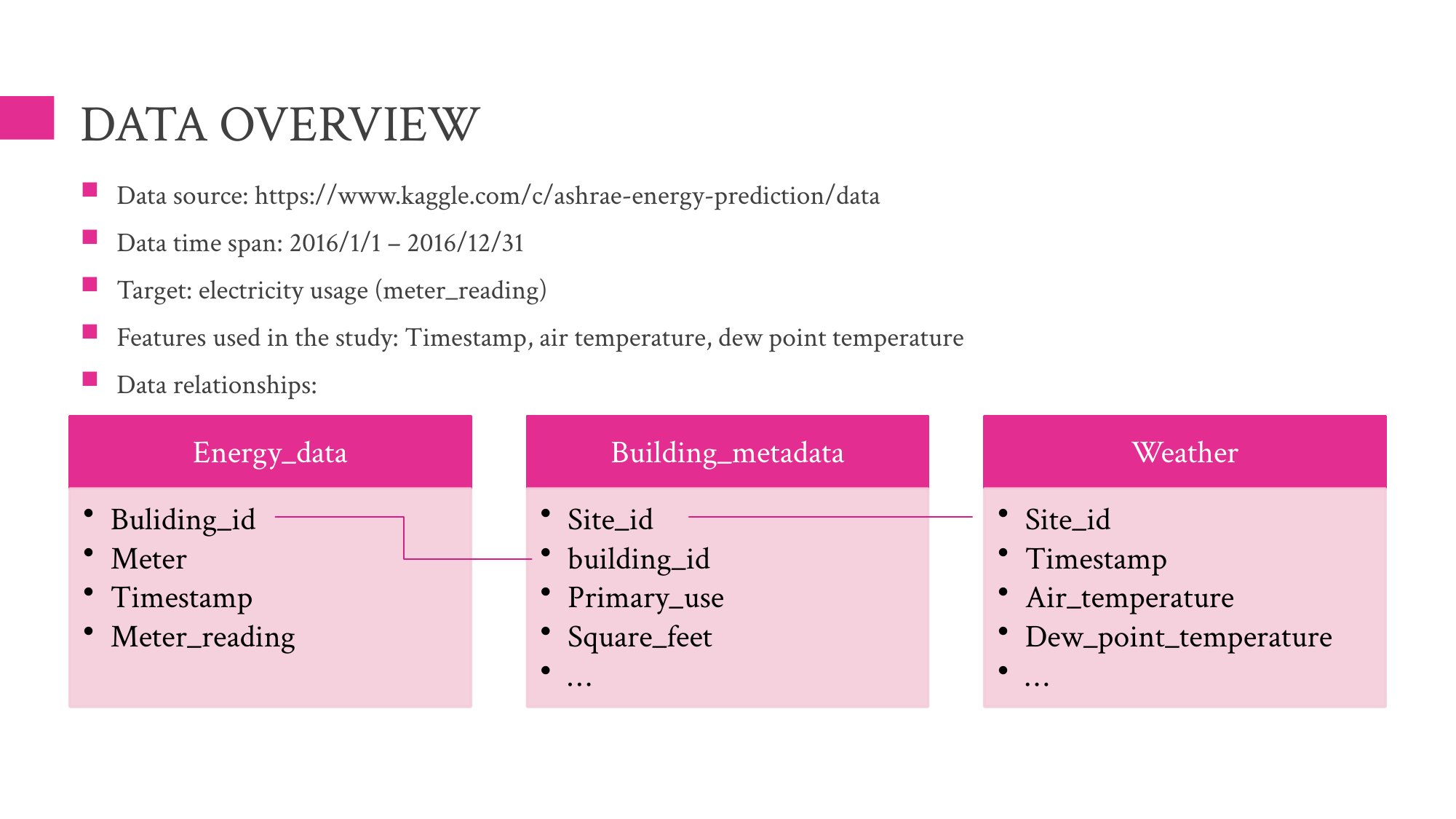

# Data overview
Data source: https://www.kaggle.com/c/ashrae-energy-prediction/data
Data time span: 2016/1/1 – 2016/12/31
Target: electricity usage (meter_reading)
Features used in the study: Timestamp, air temperature, dew point temperature
Data relationships:
Energy_data
Buliding_id
Meter
Timestamp
Meter_reading
Building_metadata
Site_id
building_id
Primary_use
Square_feet
…
Weather
Site_id
Timestamp
Air_temperature
Dew_point_temperature
…